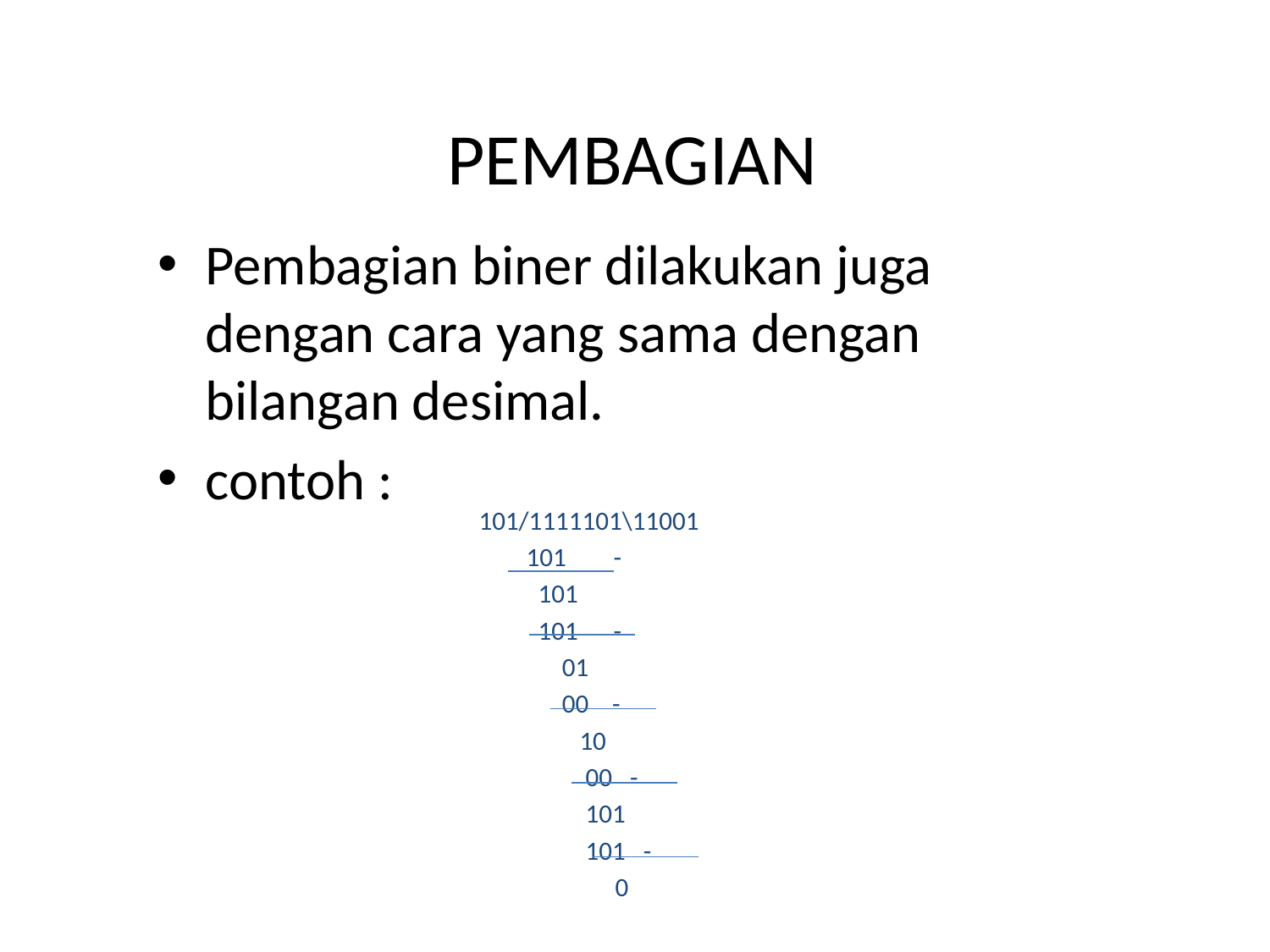

# PEMBAGIAN
Pembagian biner dilakukan juga dengan cara yang sama dengan bilangan desimal.
contoh :

101/1111101\11001
        101        -
          101
          101      -
              01
              00    -
                 10
                  00   -
                  101
                  101   -
                       0